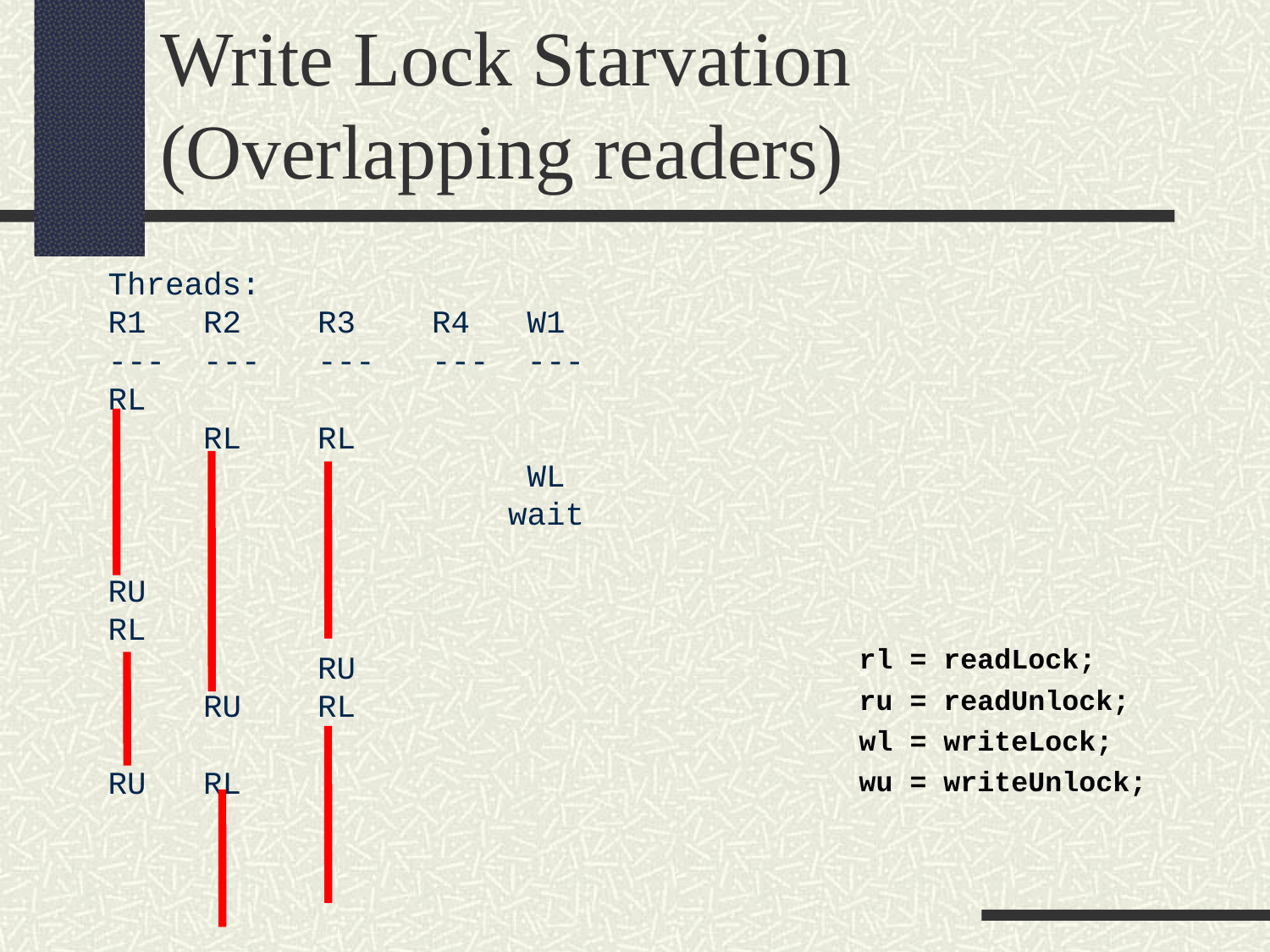

Write Lock Starvation (Overlapping readers)
Threads:
R1   R2    R3    R4   W1
---  ---   ---   ---  ---
RL
     RL    RL
                      WL
                     wait

RU
RL
           RU
     RU    RL

RU   RL

rl = readLock;
ru = readUnlock;
wl = writeLock;
wu = writeUnlock;